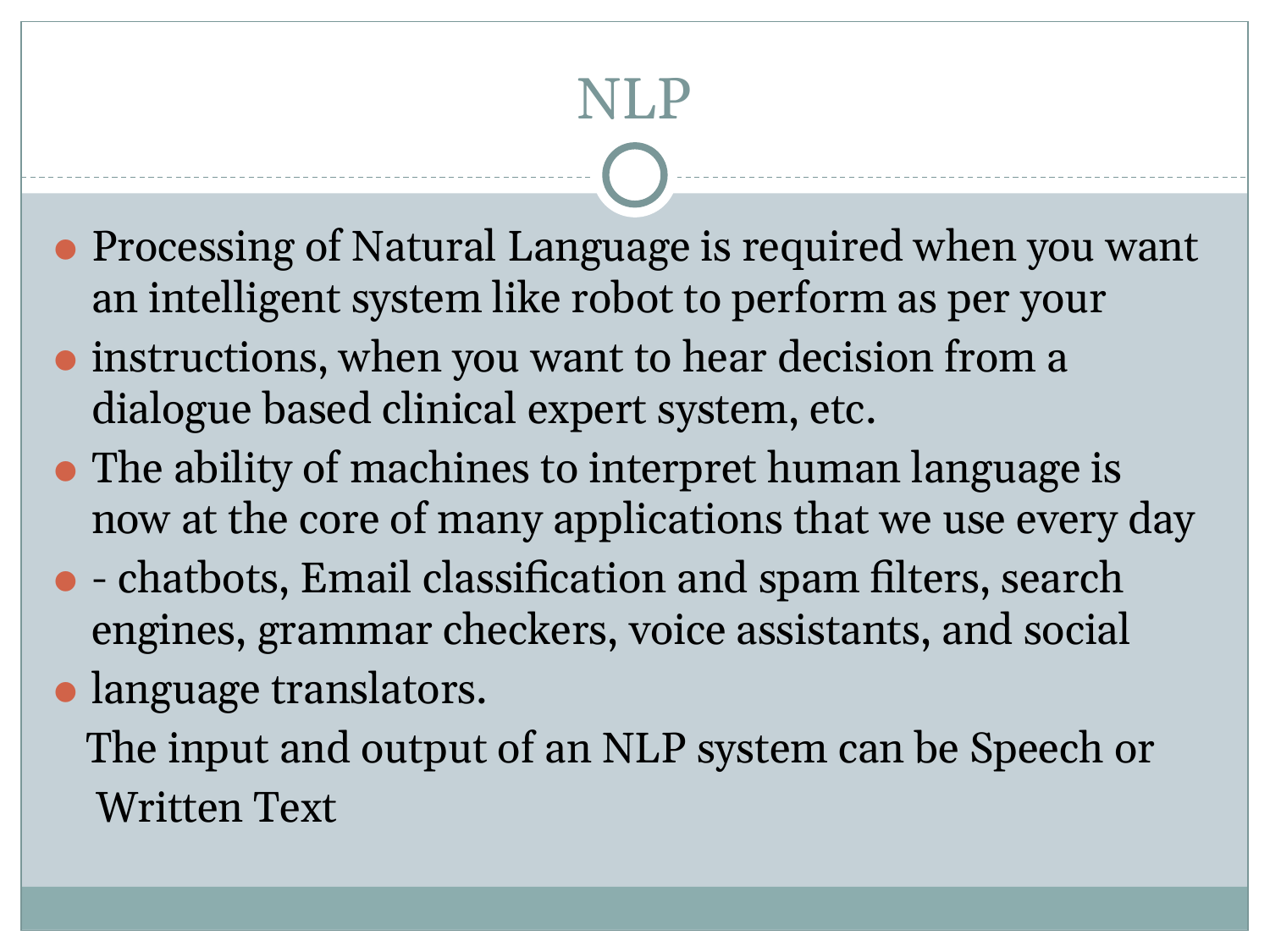

# NLP
Processing of Natural Language is required when you want an intelligent system like robot to perform as per your
instructions, when you want to hear decision from a dialogue based clinical expert system, etc.
The ability of machines to interpret human language is now at the core of many applications that we use every day
- chatbots, Email classification and spam filters, search engines, grammar checkers, voice assistants, and social
language translators.
   The input and output of an NLP system can be Speech or
    Written Text